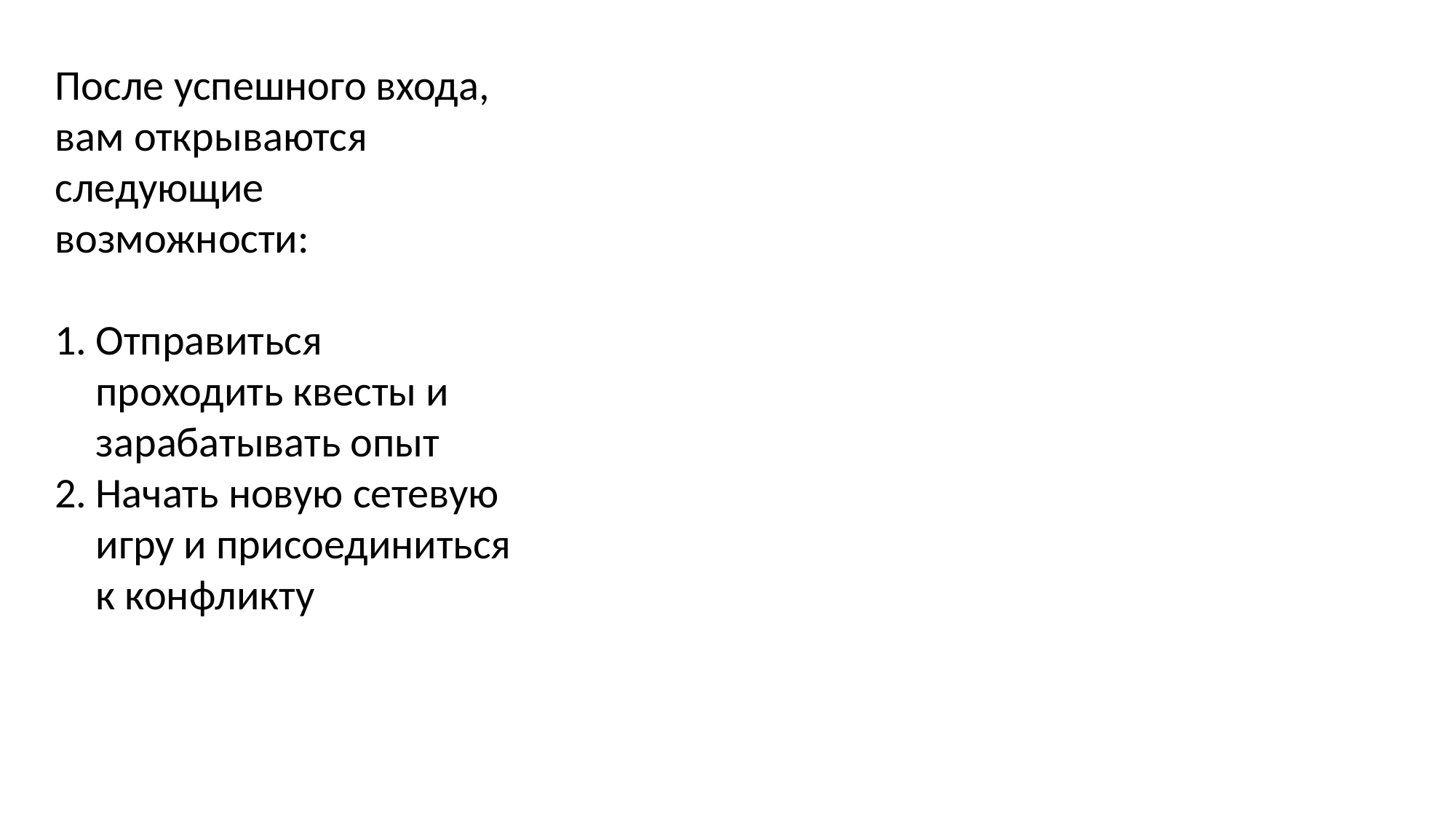

После успешного входа, вам открываются следующие возможности:

Отправиться проходить квесты и зарабатывать опыт
Начать новую сетевую игру и присоединиться к конфликту